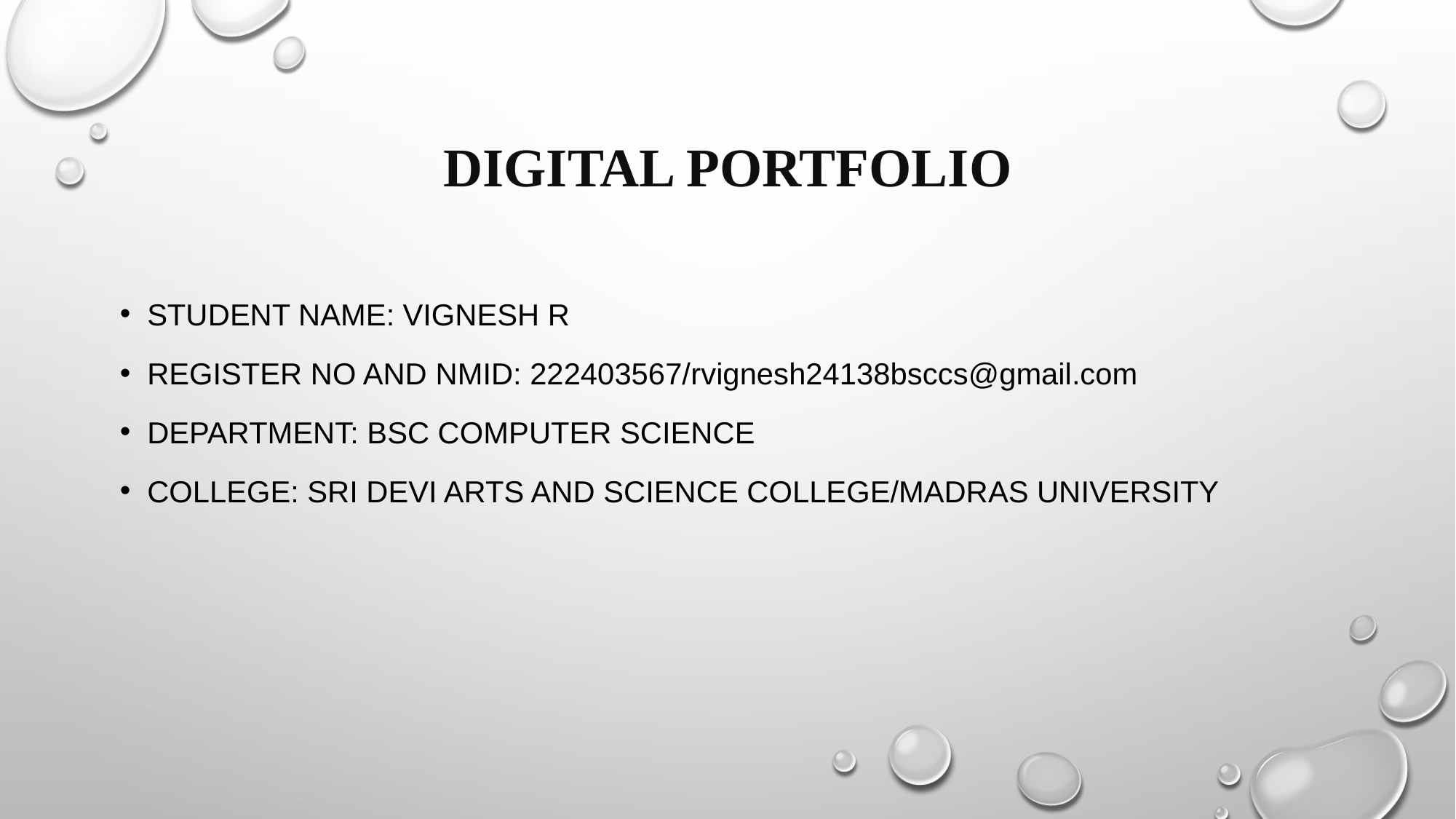

# Digital Portfolio
STUDENT NAME: VIGNESH R
REGISTER NO AND NMID: 222403567/rvignesh24138bsccs@gmail.com
DEPARTMENT: Bsc computer science
COLLEGE: sri devi arts and science college/madras university